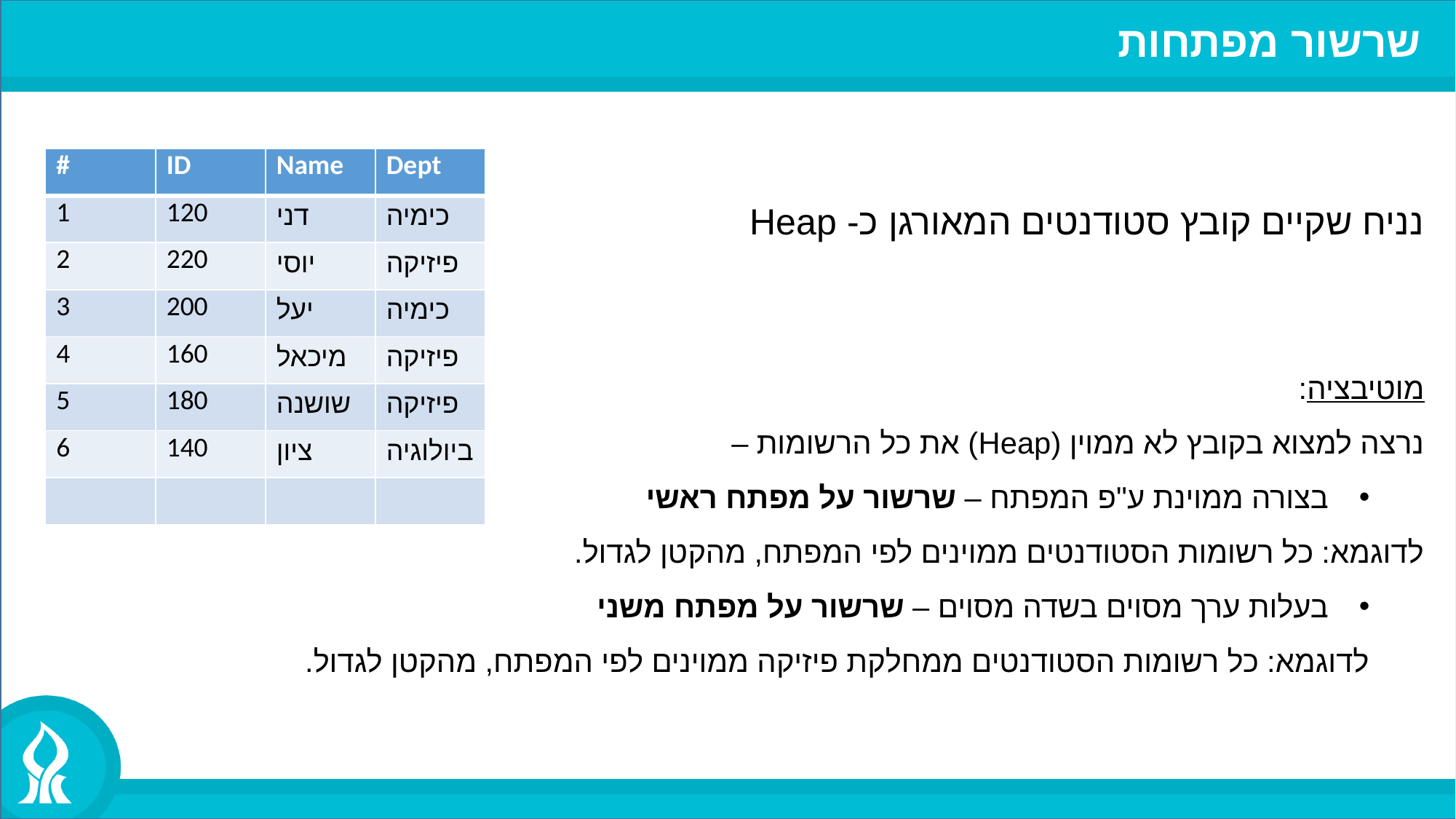

שרשור מפתחות

נניח שקיים קובץ סטודנטים המאורגן כ- Heap

מוטיבציה:
נרצה למצוא בקובץ לא ממוין (Heap) את כל הרשומות –
בצורה ממוינת ע"פ המפתח – שרשור על מפתח ראשי
	לדוגמא: כל רשומות הסטודנטים ממוינים לפי המפתח, מהקטן לגדול.
בעלות ערך מסוים בשדה מסוים – שרשור על מפתח משני
	לדוגמא: כל רשומות הסטודנטים ממחלקת פיזיקה ממוינים לפי המפתח, מהקטן לגדול.
| # | ID | Name | Dept |
| --- | --- | --- | --- |
| 1 | 120 | דני | כימיה |
| 2 | 220 | יוסי | פיזיקה |
| 3 | 200 | יעל | כימיה |
| 4 | 160 | מיכאל | פיזיקה |
| 5 | 180 | שושנה | פיזיקה |
| 6 | 140 | ציון | ביולוגיה |
|  |  |  |  |